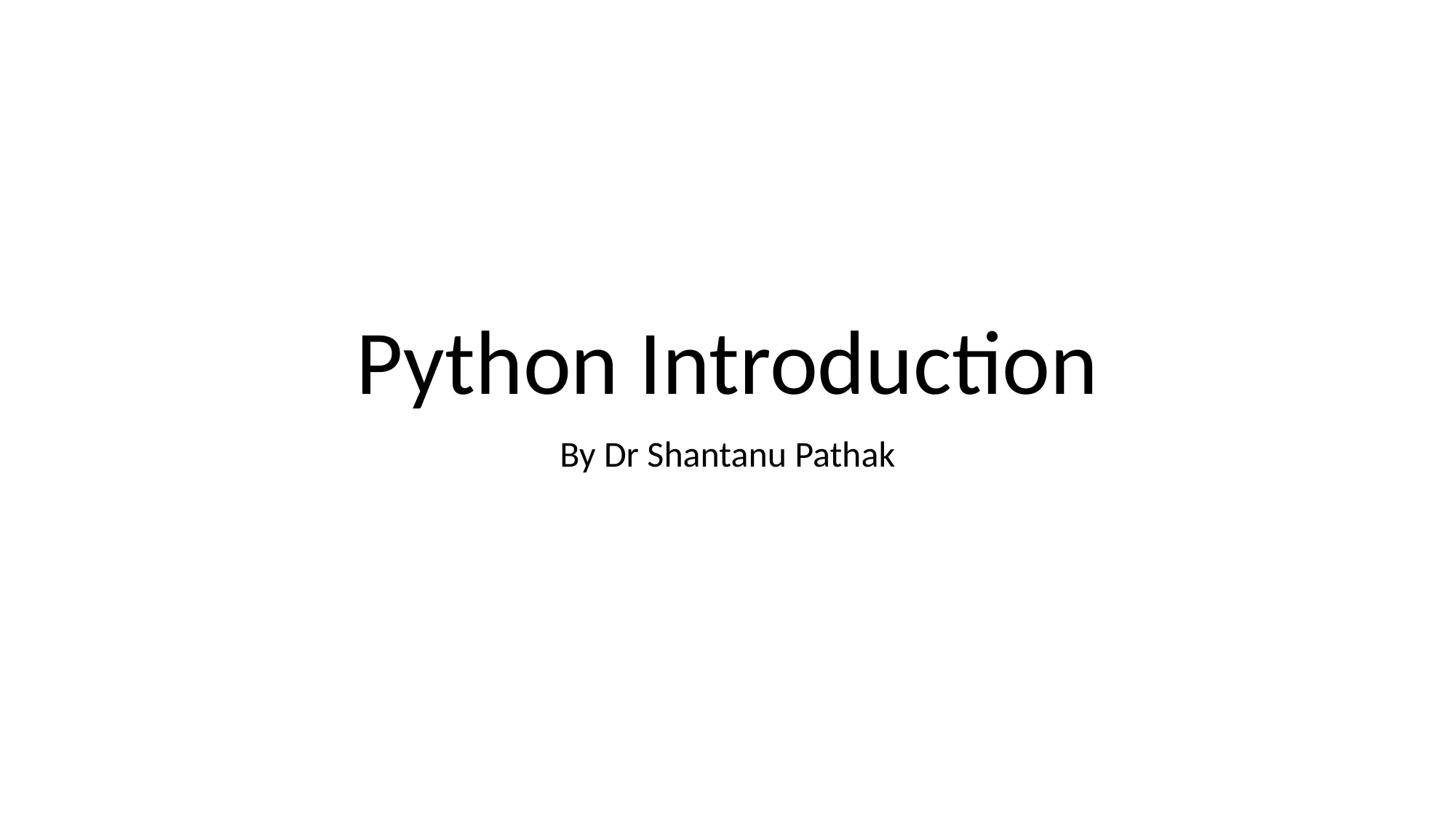

# Python Introduction
By Dr Shantanu Pathak